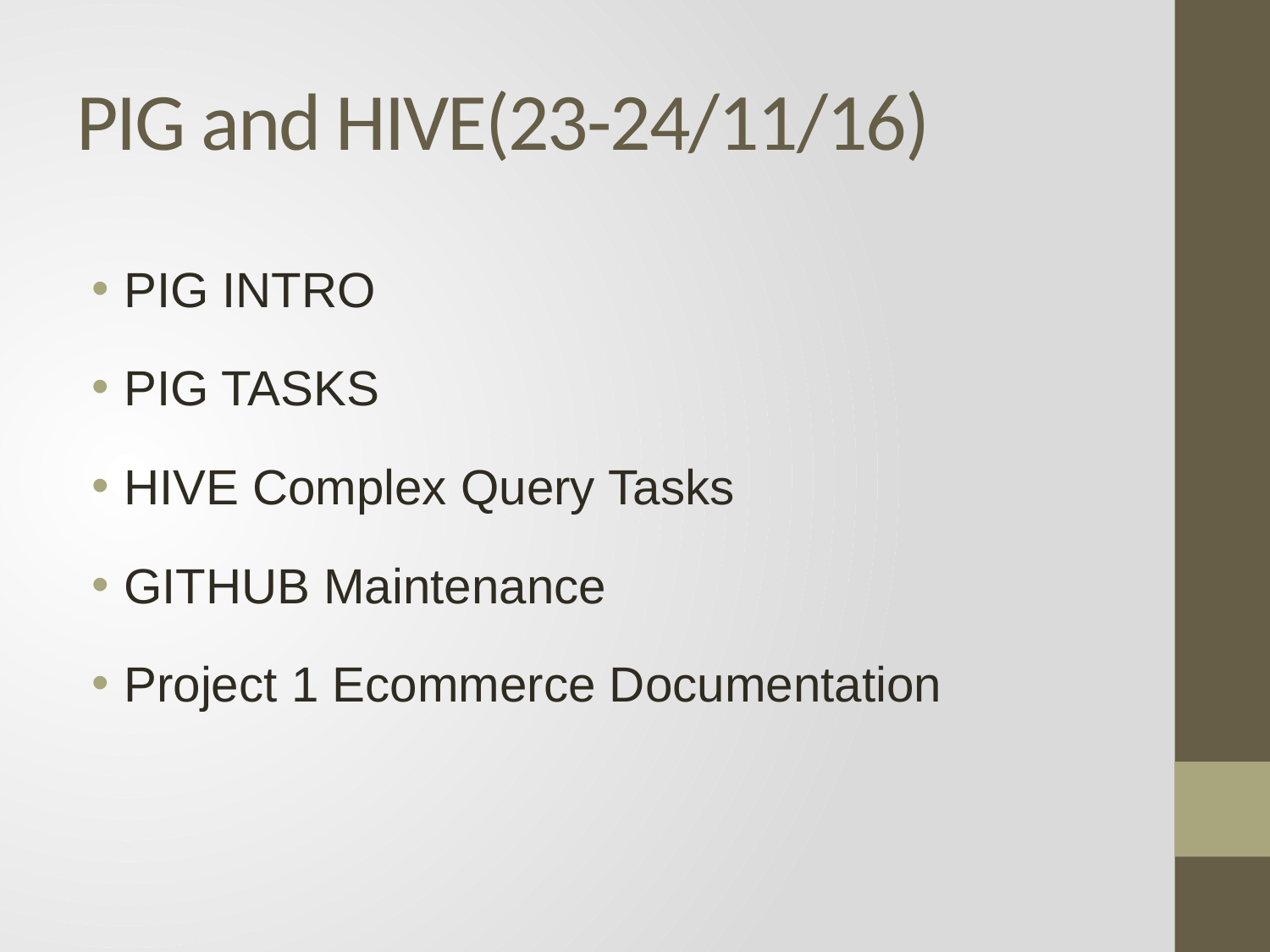

# PIG and HIVE(23-24/11/16)
PIG INTRO
PIG TASKS
HIVE Complex Query Tasks
GITHUB Maintenance
Project 1 Ecommerce Documentation